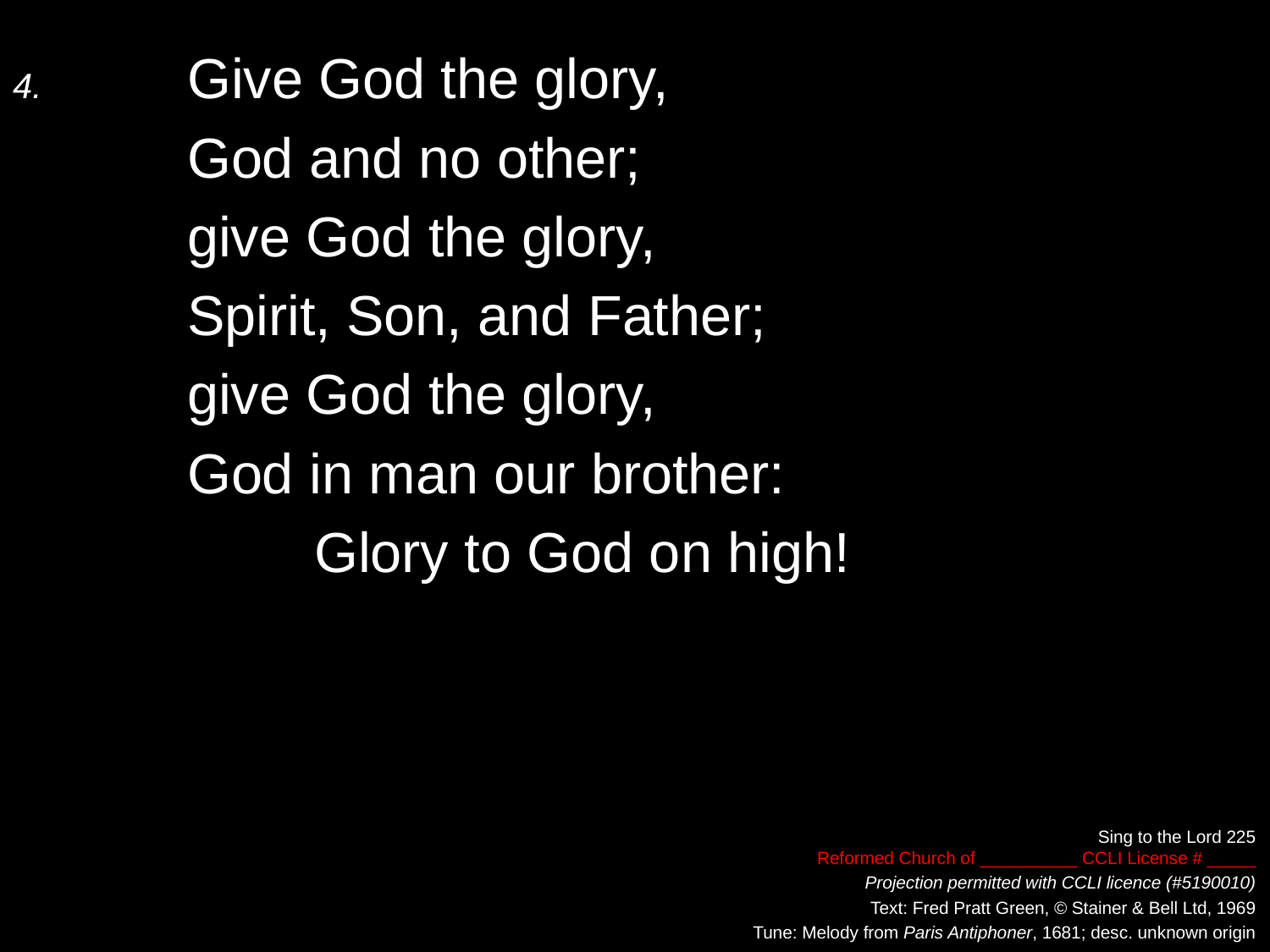

4.	Give God the glory,
	God and no other;
	give God the glory,
	Spirit, Son, and Father;
	give God the glory,
	God in man our brother:
		Glory to God on high!
Sing to the Lord 225
Reformed Church of __________ CCLI License # _____
Projection permitted with CCLI licence (#5190010)
Text: Fred Pratt Green, © Stainer & Bell Ltd, 1969
Tune: Melody from Paris Antiphoner, 1681; desc. unknown origin